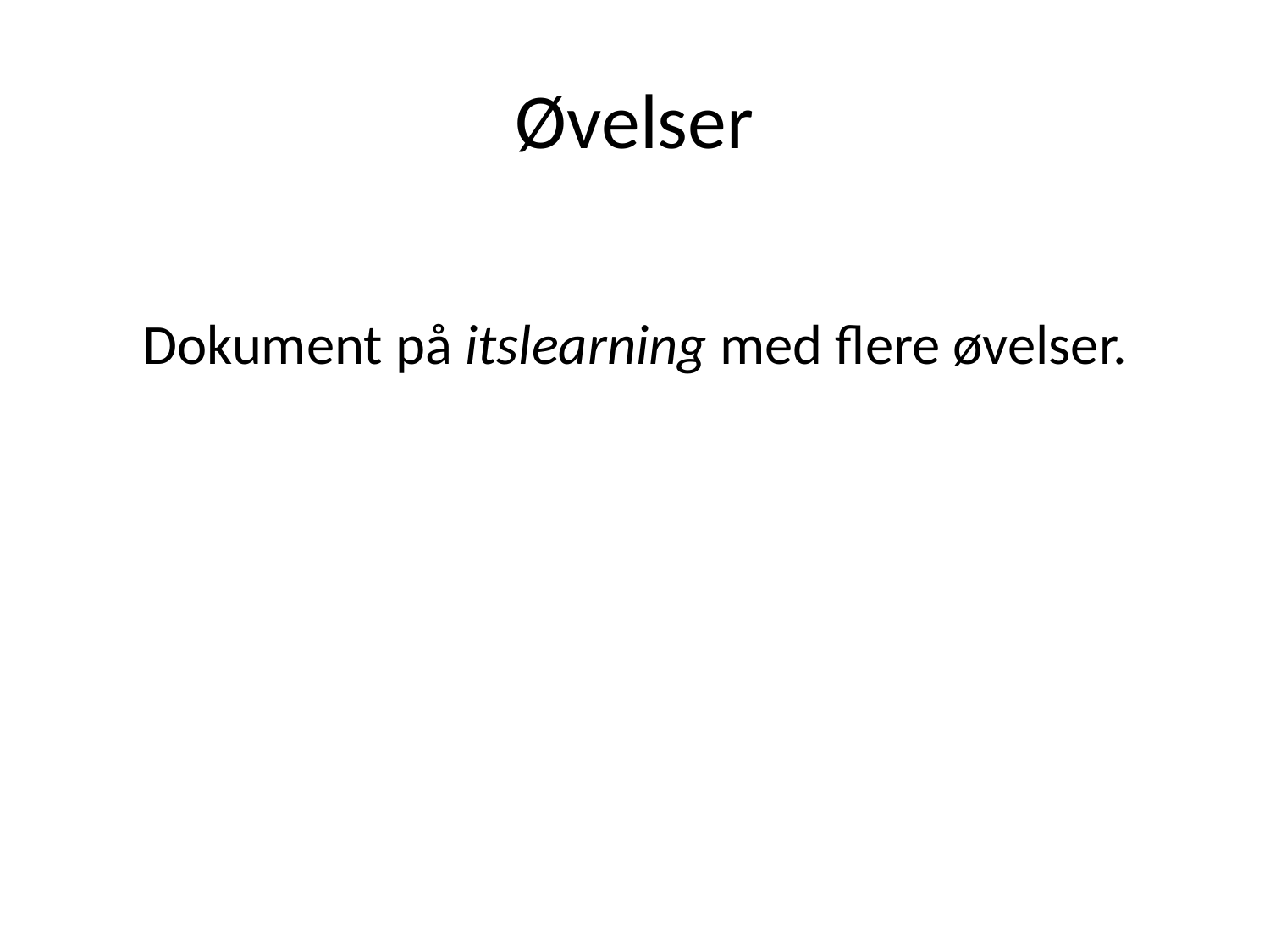

# Øvelser

Dokument på itslearning med flere øvelser.